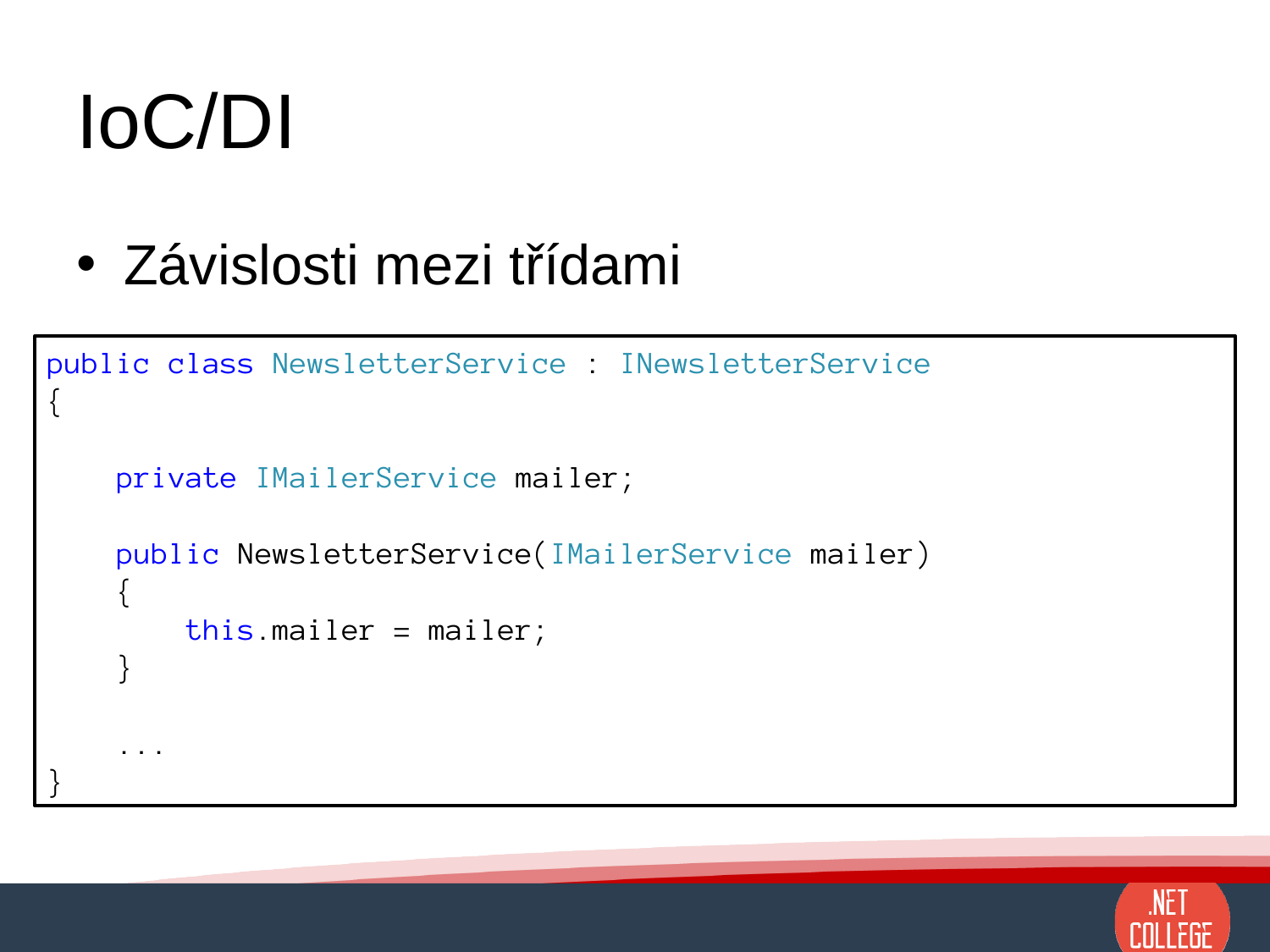

# IoC/DI
Závislosti mezi třídami
public class NewsletterService : INewsletterService
{

    private IMailerService mailer;

    public NewsletterService(IMailerService mailer)
    {
        this.mailer = mailer;
    }

    ...
}